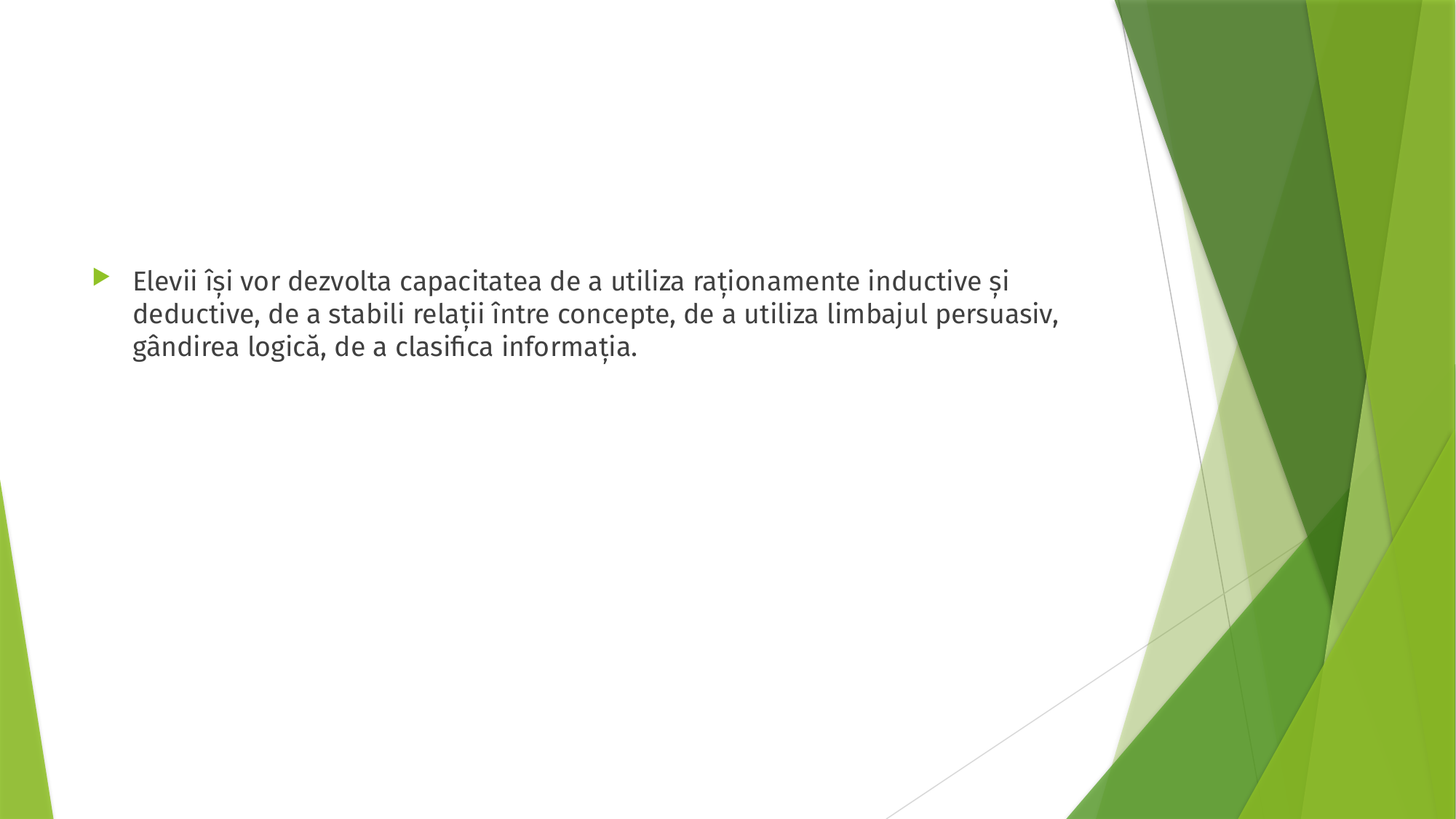

Elevii își vor dezvolta capacitatea de a utiliza raționamente inductive și deductive, de a stabili relații între concepte, de a utiliza limbajul persuasiv, gândirea logică, de a clasifica informația.